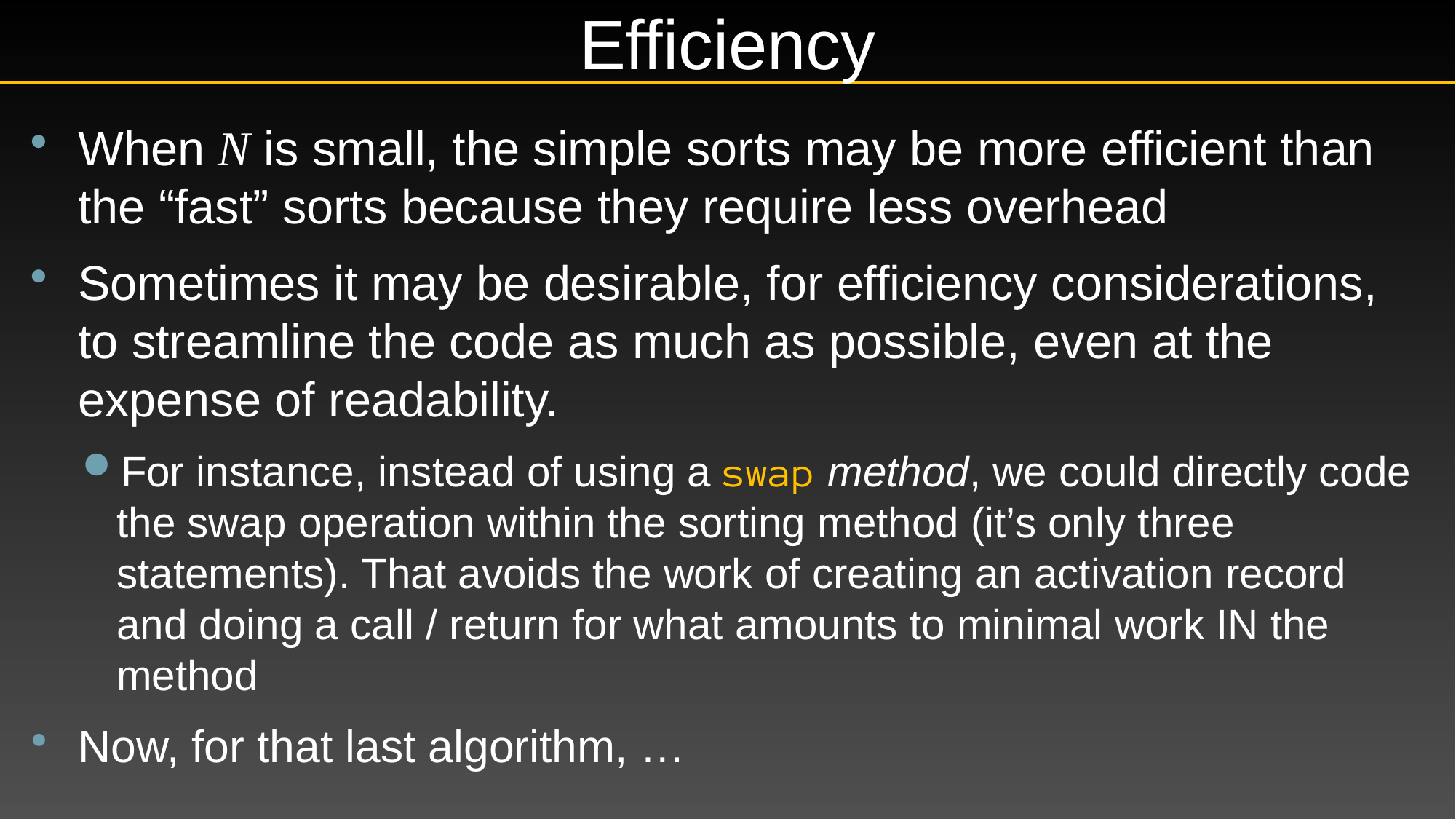

# Efficiency
When N is small, the simple sorts may be more efficient than the “fast” sorts because they require less overhead
Sometimes it may be desirable, for efficiency considerations, to streamline the code as much as possible, even at the expense of readability.
For instance, instead of using a swap method, we could directly code the swap operation within the sorting method (it’s only three statements). That avoids the work of creating an activation record and doing a call / return for what amounts to minimal work IN the method
Now, for that last algorithm, …